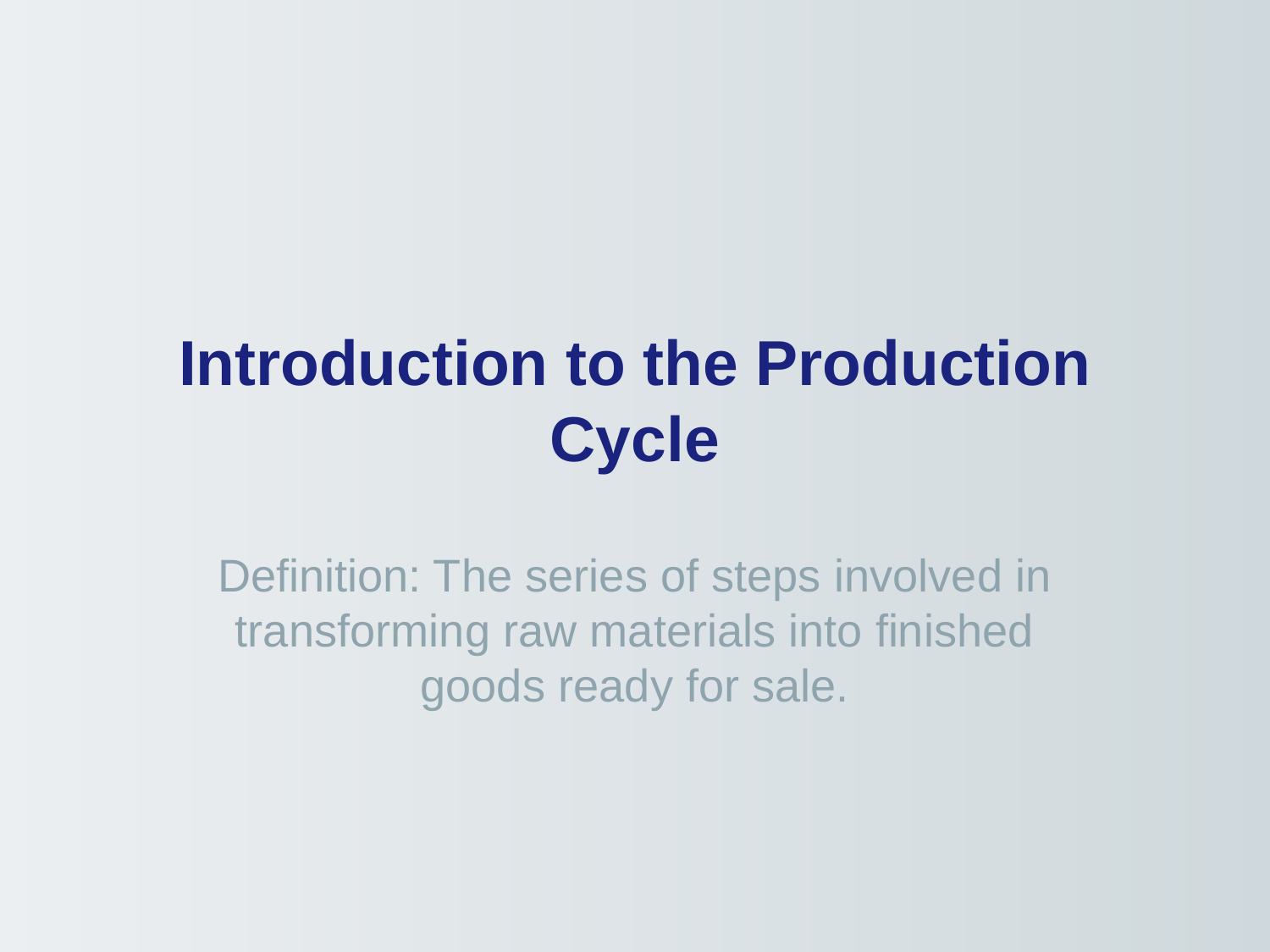

# Introduction to the Production Cycle
Definition: The series of steps involved in transforming raw materials into finished goods ready for sale.